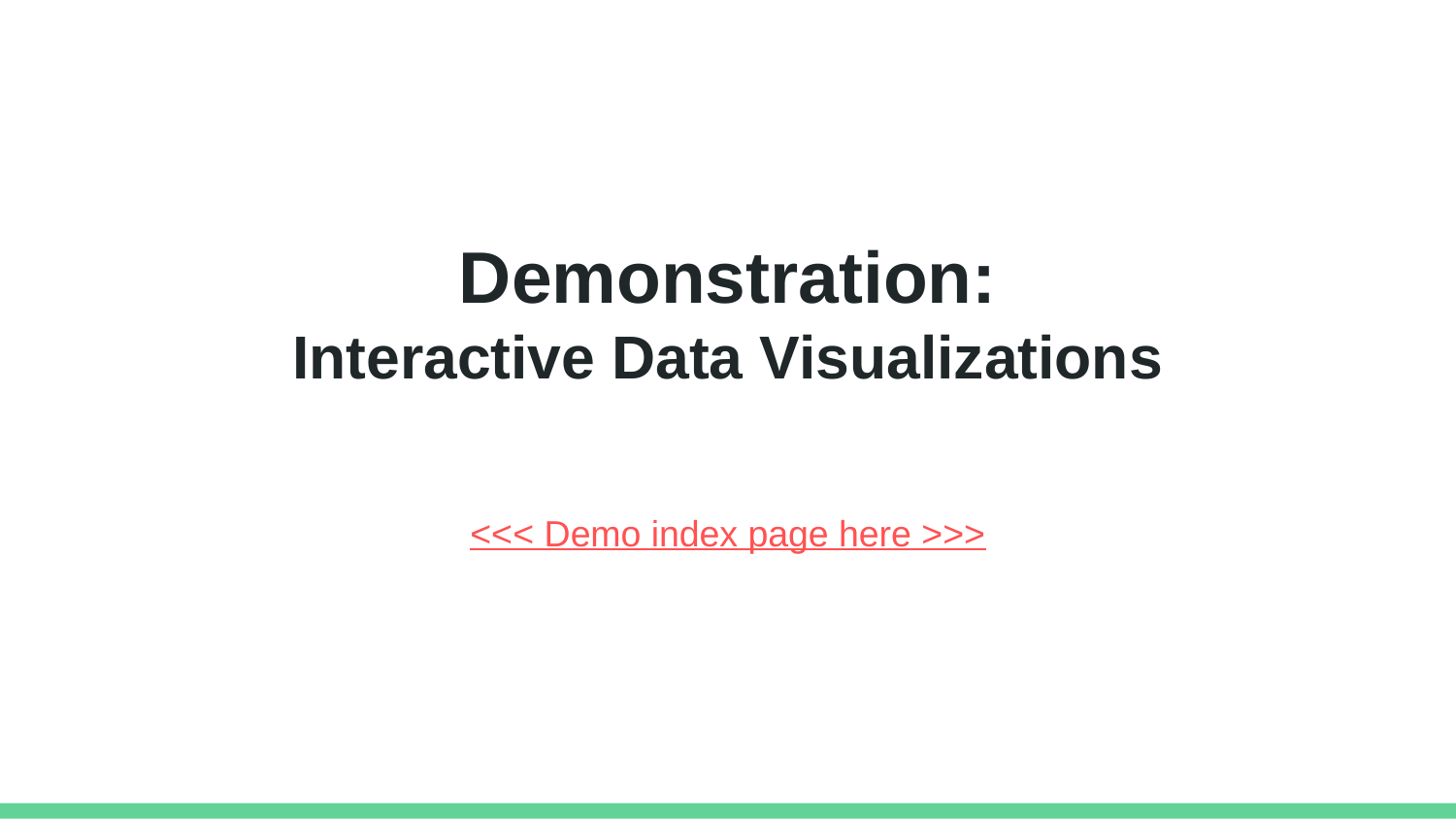

# Demonstration:
Interactive Data Visualizations
<<< Demo index page here >>>